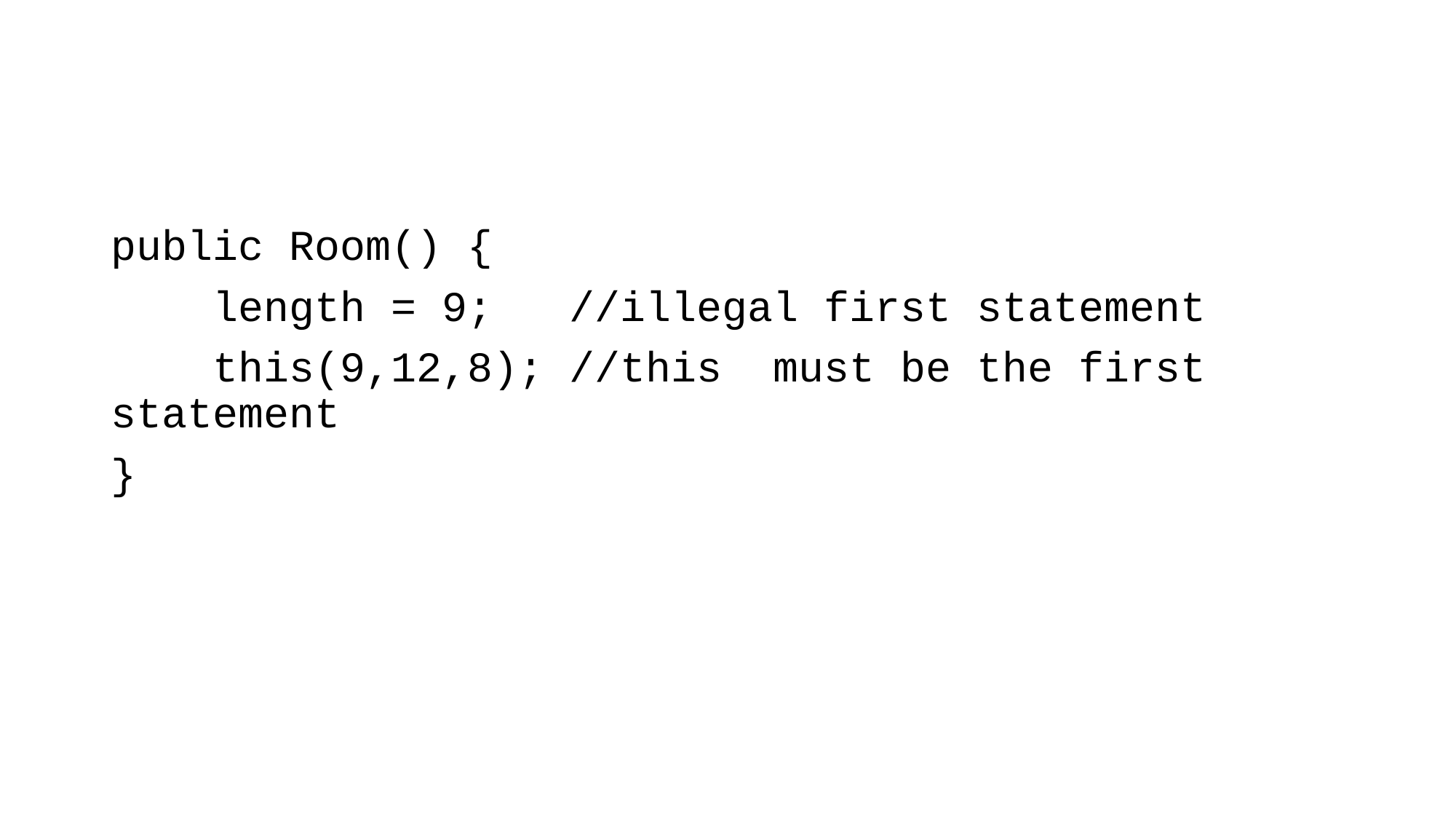

public Room() {
    length = 9;   //illegal first statement
    this(9,12,8); //this  must be the first statement
}